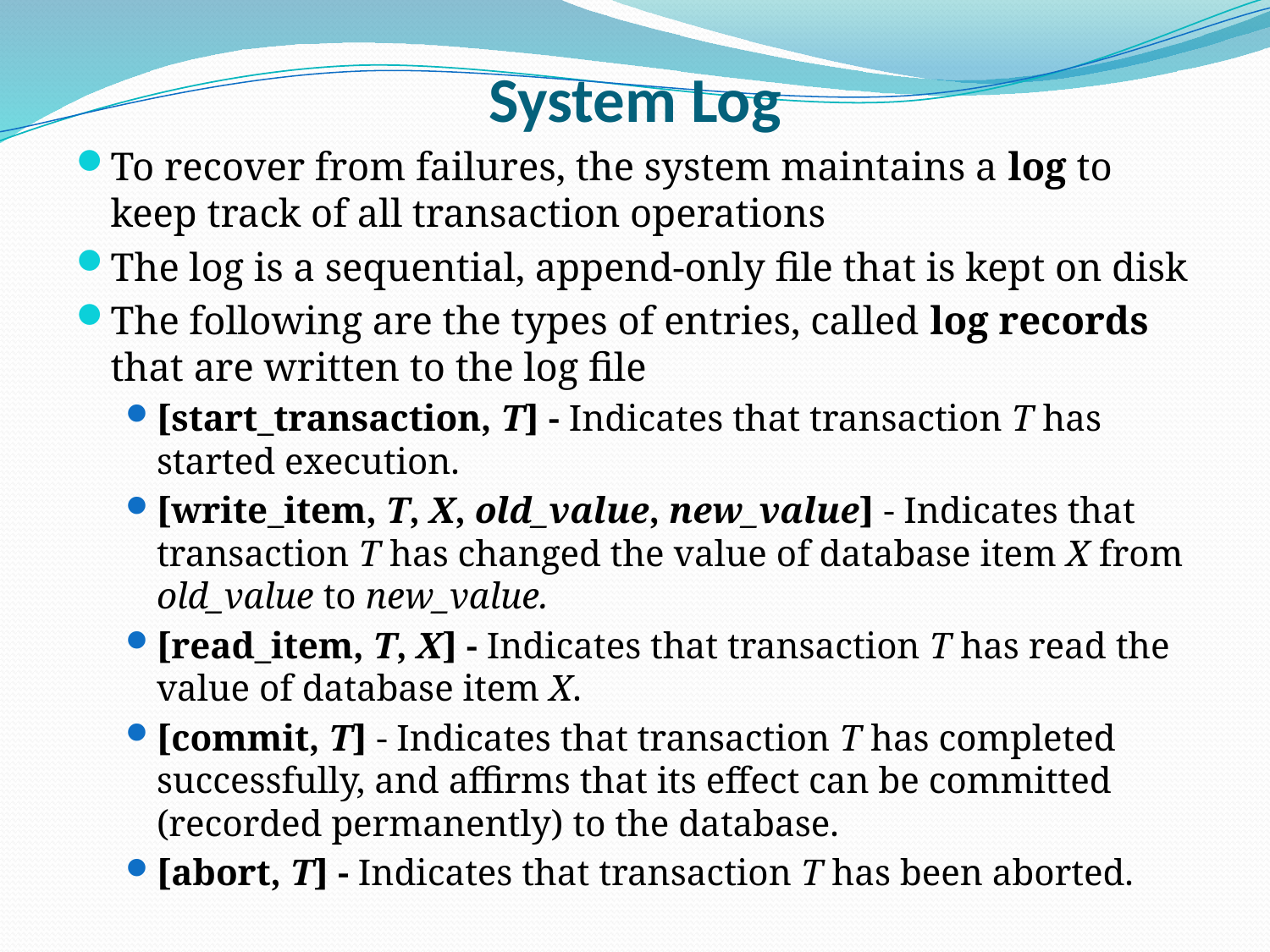

# System Log
To recover from failures, the system maintains a log to keep track of all transaction operations
The log is a sequential, append-only file that is kept on disk
The following are the types of entries, called log records that are written to the log file
[start_transaction, T] - Indicates that transaction T has started execution.
[write_item, T, X, old_value, new_value] - Indicates that transaction T has changed the value of database item X from old_value to new_value.
[read_item, T, X] - Indicates that transaction T has read the value of database item X.
[commit, T] - Indicates that transaction T has completed successfully, and affirms that its effect can be committed (recorded permanently) to the database.
[abort, T] - Indicates that transaction T has been aborted.